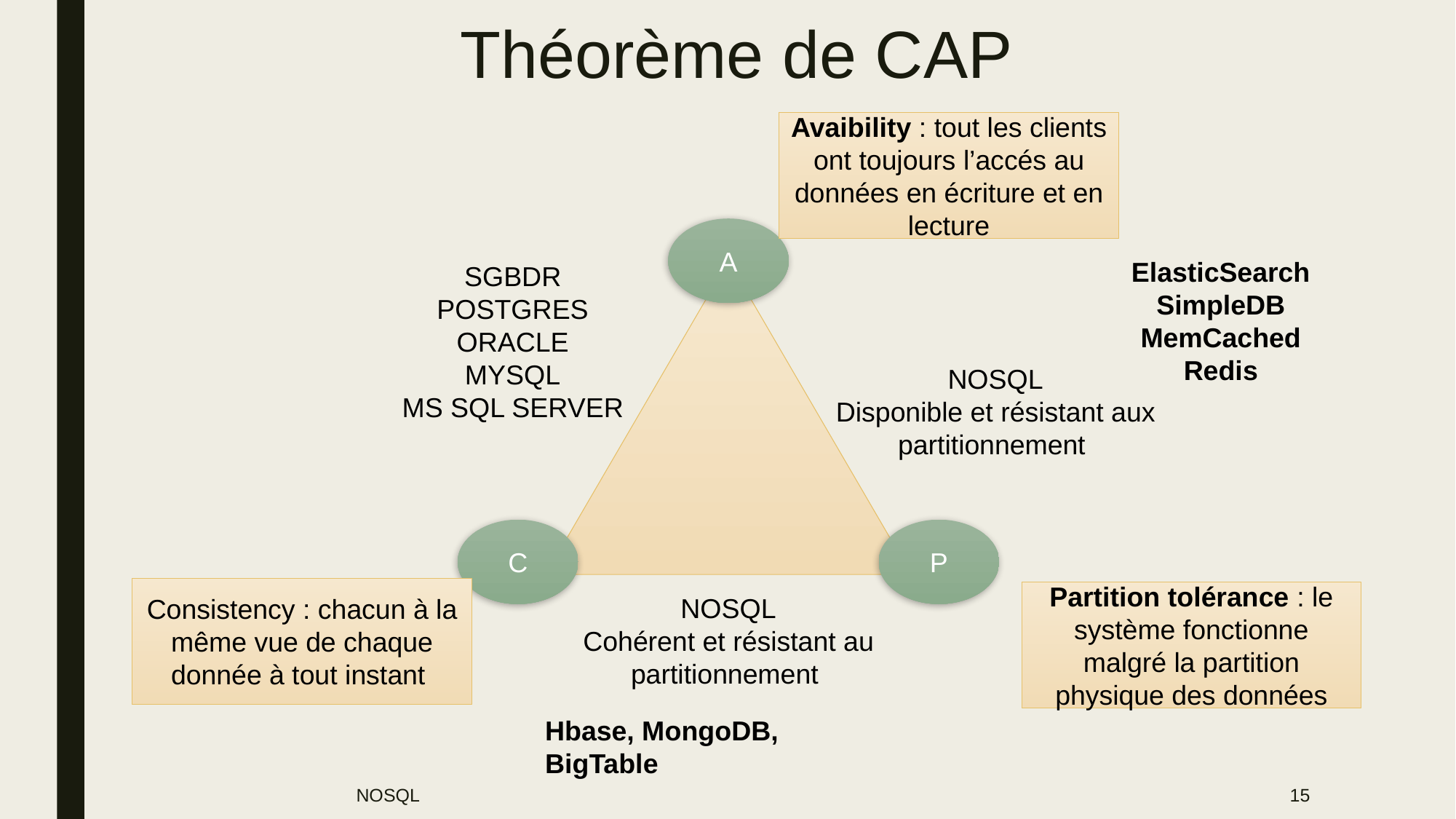

# Théorème de CAP
Avaibility : tout les clients ont toujours l’accés au données en écriture et en lecture

A
ElasticSearch
SimpleDB
MemCached
Redis
SGBDR
POSTGRES
ORACLE
MYSQL
MS SQL SERVER

NOSQL
Disponible et résistant aux partitionnement
C
P
Consistency : chacun à la même vue de chaque donnée à tout instant
Partition tolérance : le système fonctionne malgré la partition physique des données
NOSQL
Cohérent et résistant au partitionnement
Hbase, MongoDB, BigTable
NOSQL
15